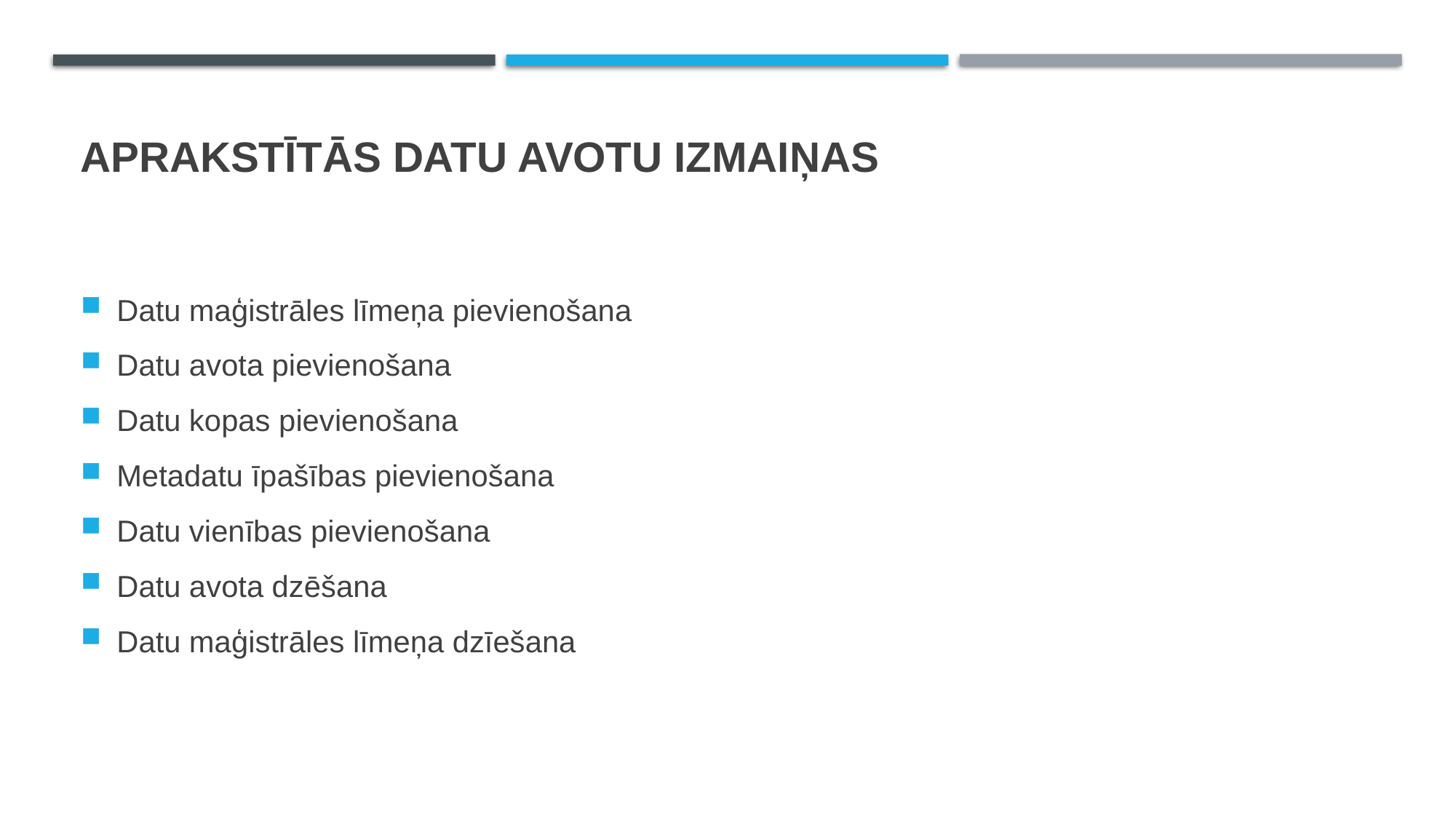

# Aprakstītās datu avotu izmaiņas
Datu maģistrāles līmeņa pievienošana
Datu avota pievienošana
Datu kopas pievienošana
Metadatu īpašības pievienošana
Datu vienības pievienošana
Datu avota dzēšana
Datu maģistrāles līmeņa dzīešana